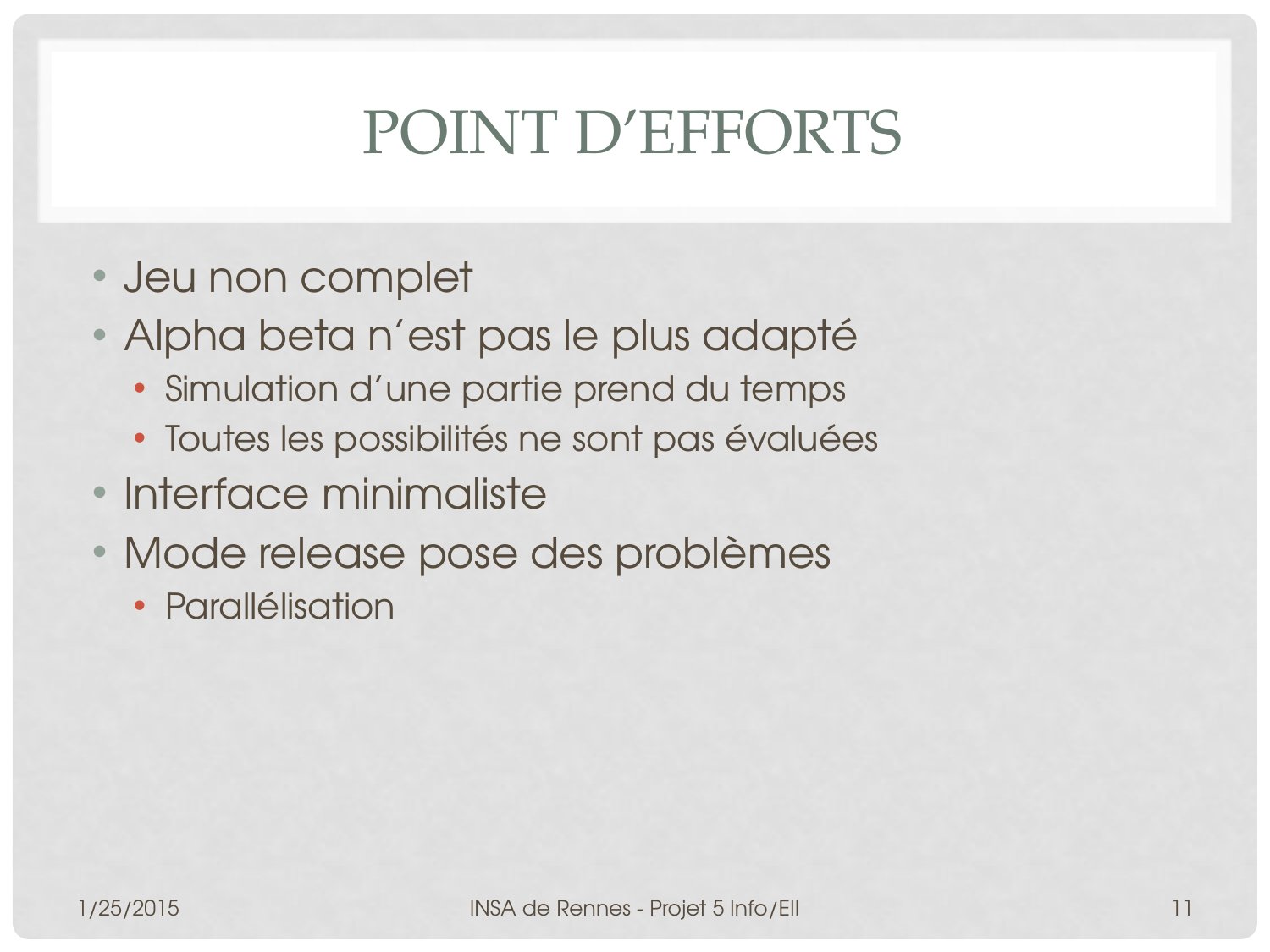

# Point d’efforts
Jeu non complet
Alpha beta n’est pas le plus adapté
Simulation d’une partie prend du temps
Toutes les possibilités ne sont pas évaluées
Interface minimaliste
Mode release pose des problèmes
Parallélisation

1/25/2015
INSA de Rennes - Projet 5 Info/EII
11